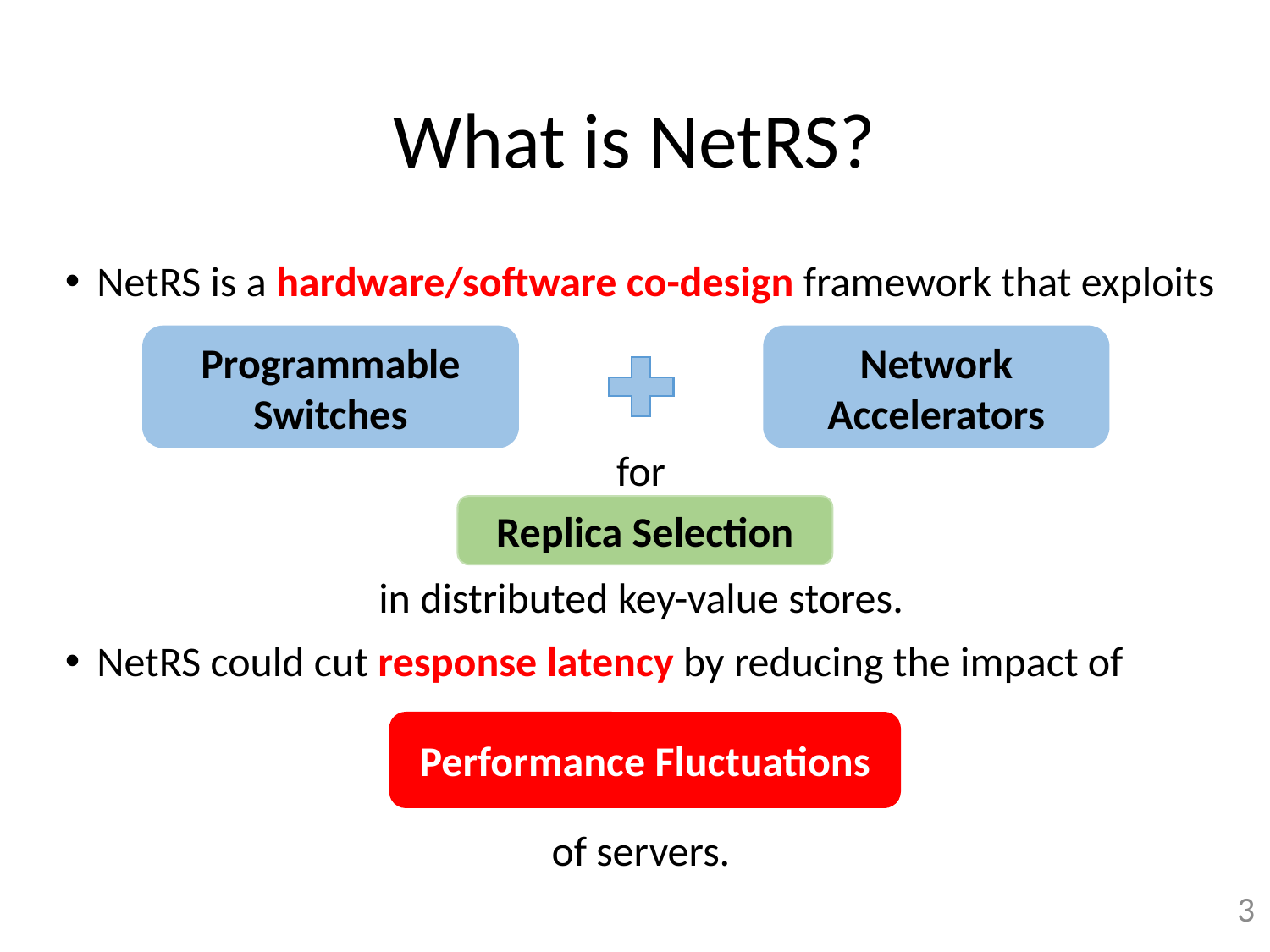

# What is NetRS?
NetRS is a hardware/software co-design framework that exploits

for

in distributed key-value stores.
NetRS could cut response latency by reducing the impact of

of servers.

Programmable Switches
Network Accelerators

Replica Selection
Performance Fluctuations
3